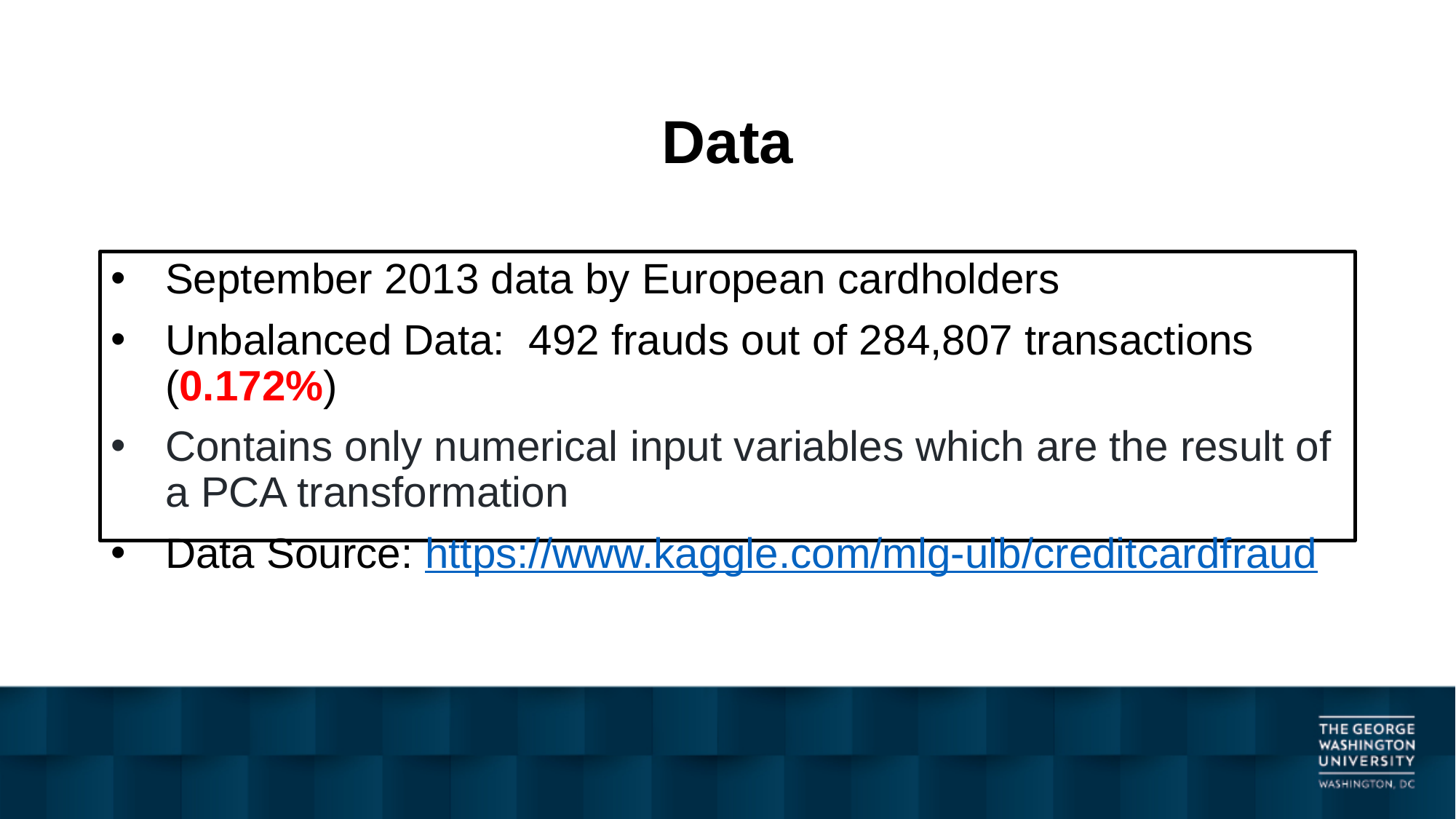

# Data

September 2013 data by European cardholders
Unbalanced Data:  492 frauds out of 284,807 transactions (0.172%)
Contains only numerical input variables which are the result of a PCA transformation
Data Source: https://www.kaggle.com/mlg-ulb/creditcardfraud